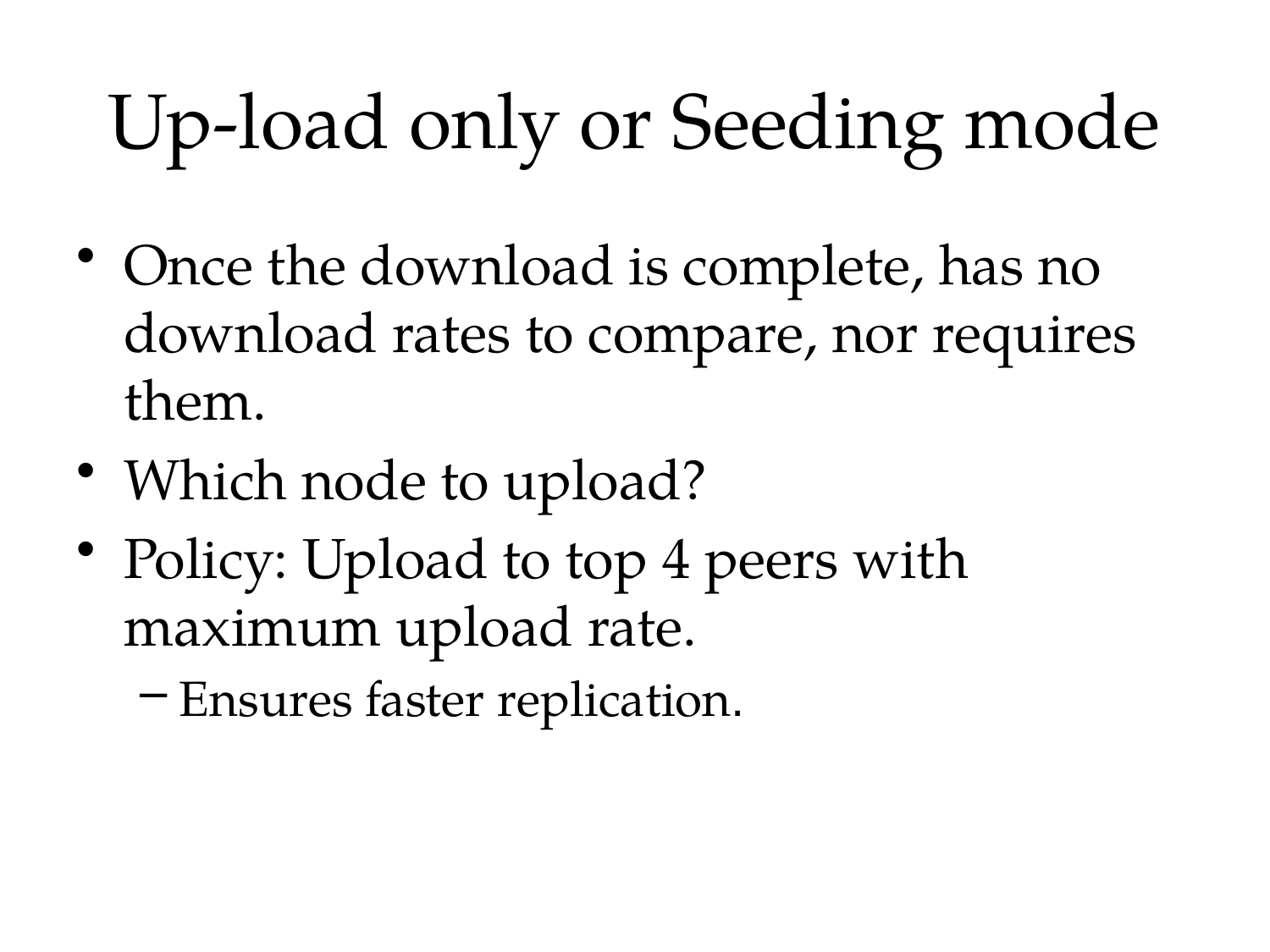

# Up-load only or Seeding mode
Once the download is complete, has no download rates to compare, nor requires them.
Which node to upload?
Policy: Upload to top 4 peers with maximum upload rate.
Ensures faster replication.